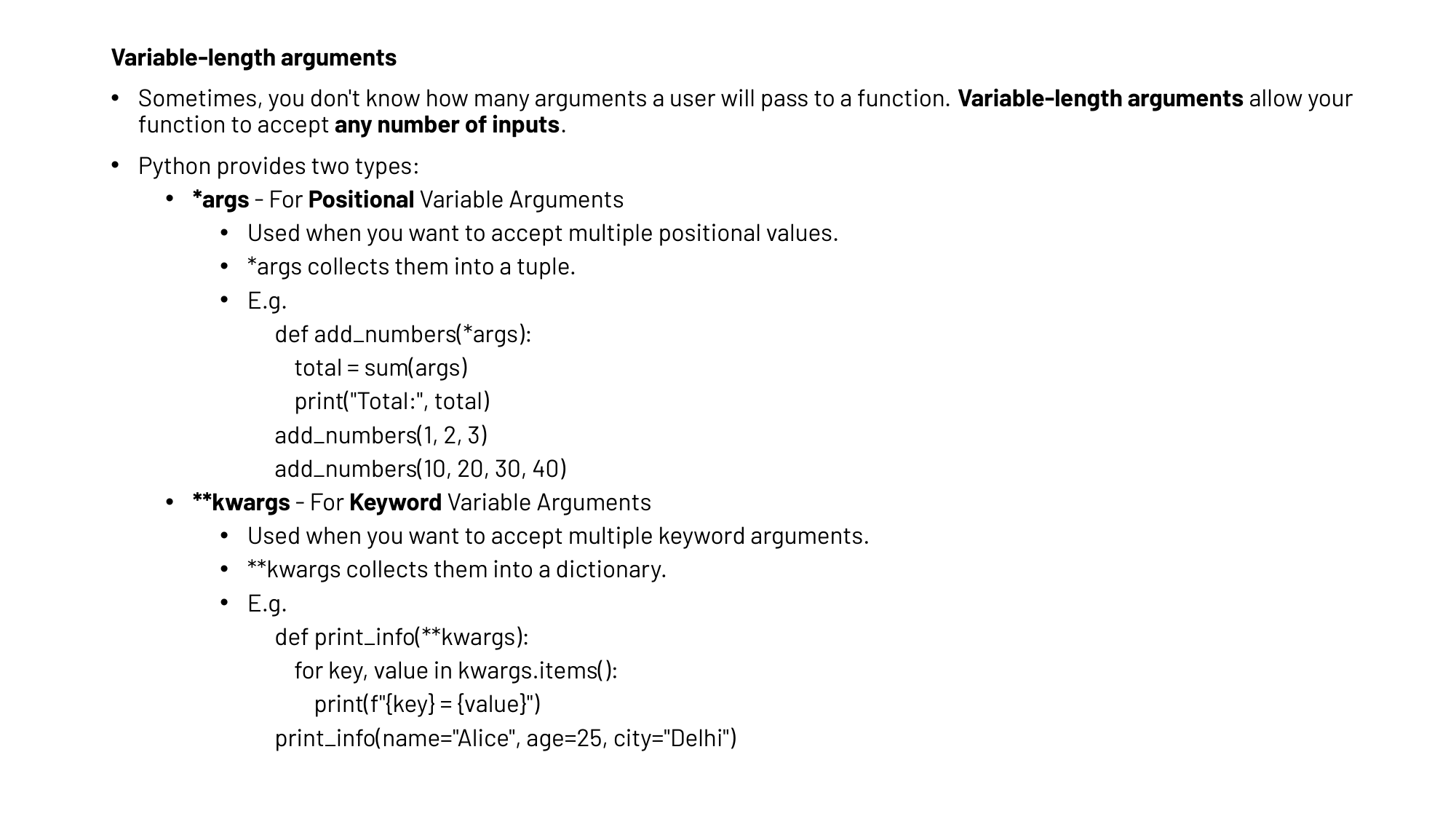

Variable-length arguments
Sometimes, you don't know how many arguments a user will pass to a function. Variable-length arguments allow your function to accept any number of inputs.
Python provides two types:
*args - For Positional Variable Arguments
Used when you want to accept multiple positional values.
*args collects them into a tuple.
E.g.
def add_numbers(*args):
    total = sum(args)
    print("Total:", total)
add_numbers(1, 2, 3)
add_numbers(10, 20, 30, 40)
**kwargs - For Keyword Variable Arguments
Used when you want to accept multiple keyword arguments.
**kwargs collects them into a dictionary.
E.g.
def print_info(**kwargs):
    for key, value in kwargs.items():
        print(f"{key} = {value}")
print_info(name="Alice", age=25, city="Delhi")